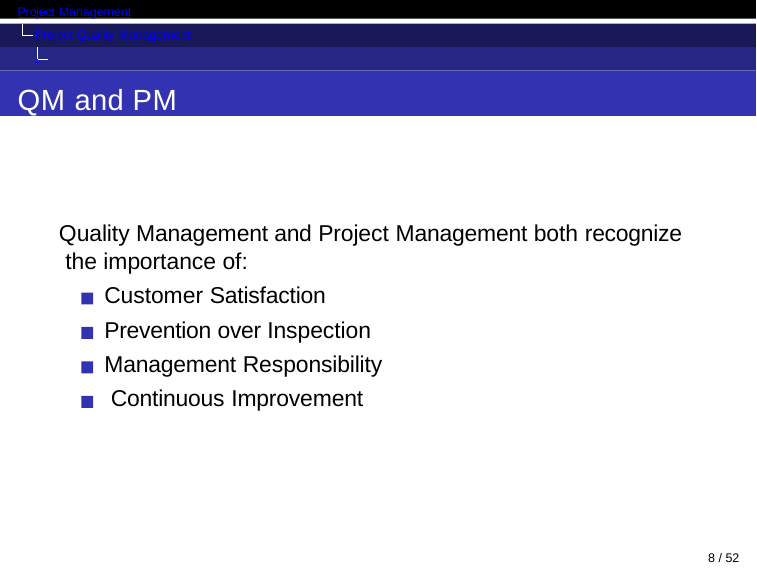

Project Management
Project Quality Management  Introduction

QM and PM
Quality Management and Project Management both recognize  the importance of:
Customer Satisfaction  Prevention over Inspection  Management Responsibility  Continuous Improvement

8 / 52